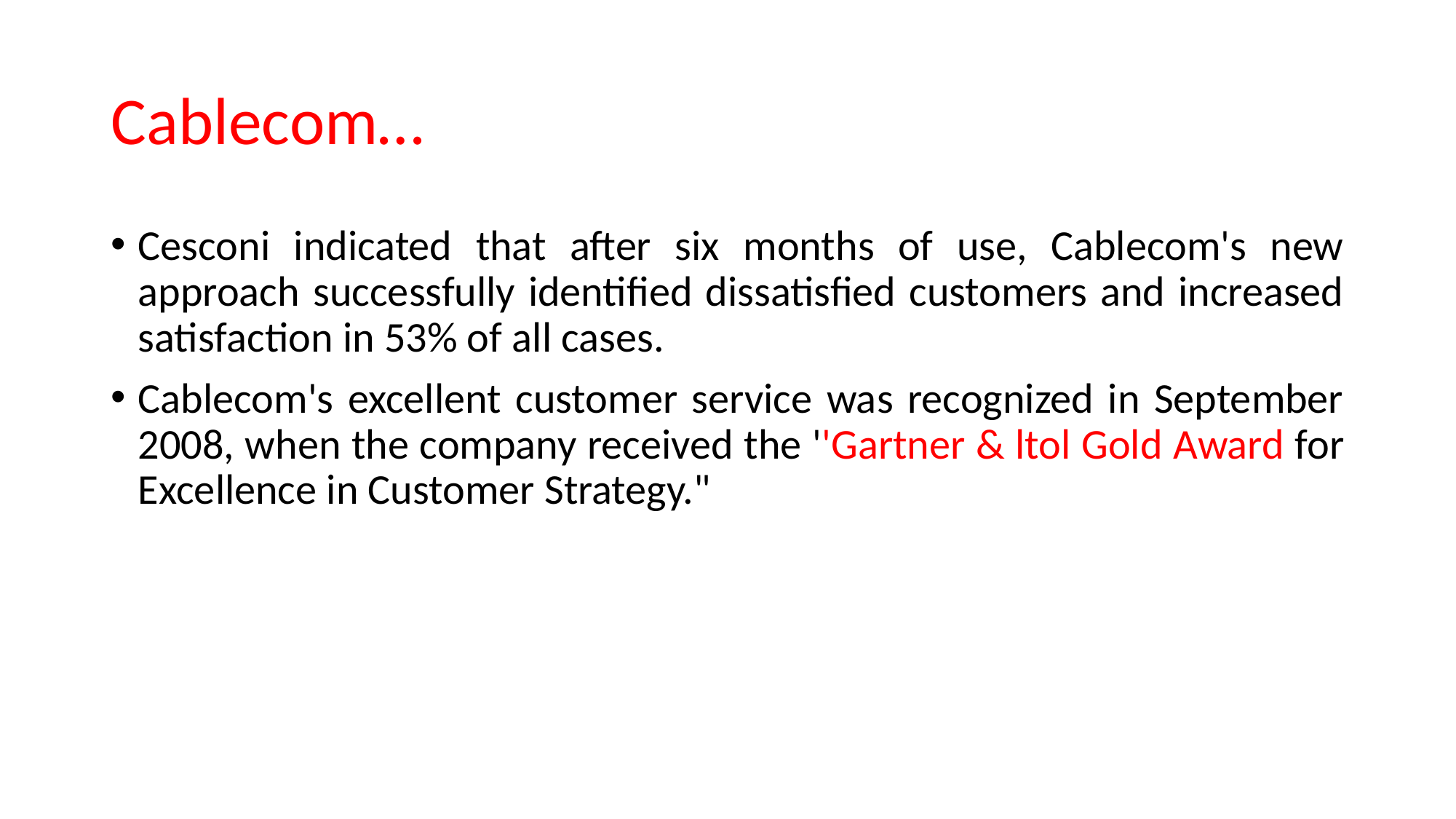

# Cablecom…
Cesconi indicated that after six months of use, Cablecom's new approach successfully identified dissatisfied customers and increased satisfaction in 53% of all cases.
Cablecom's excellent customer service was recognized in September 2008, when the company received the ''Gartner & ltol Gold Award for Excellence in Customer Strategy."